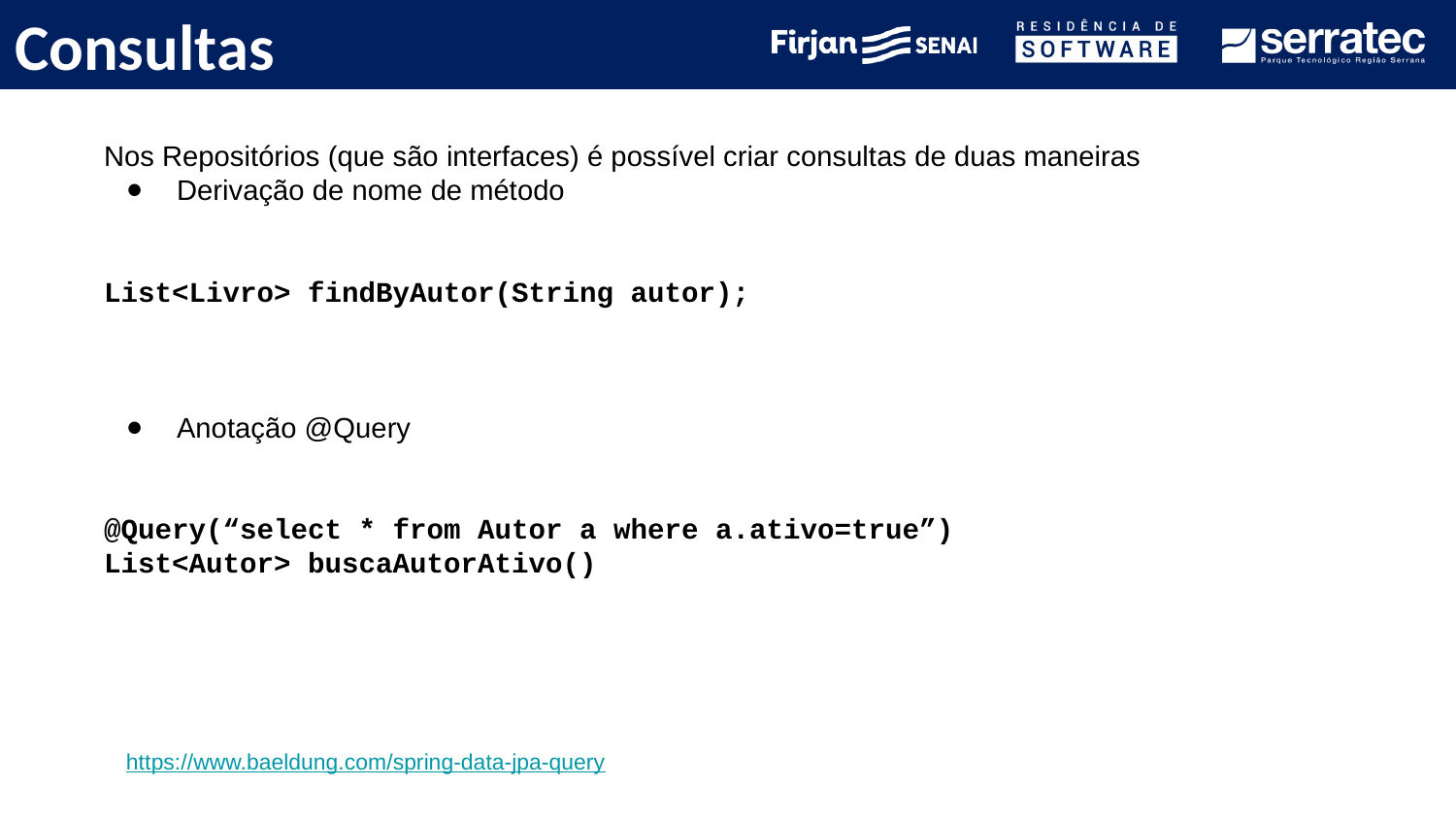

# Consultas
Nos Repositórios (que são interfaces) é possível criar consultas de duas maneiras
Derivação de nome de método

List<Livro> findByAutor(String autor);

Anotação @Query

@Query(“select * from Autor a where a.ativo=true”)
List<Autor> buscaAutorAtivo()
https://www.baeldung.com/spring-data-jpa-query